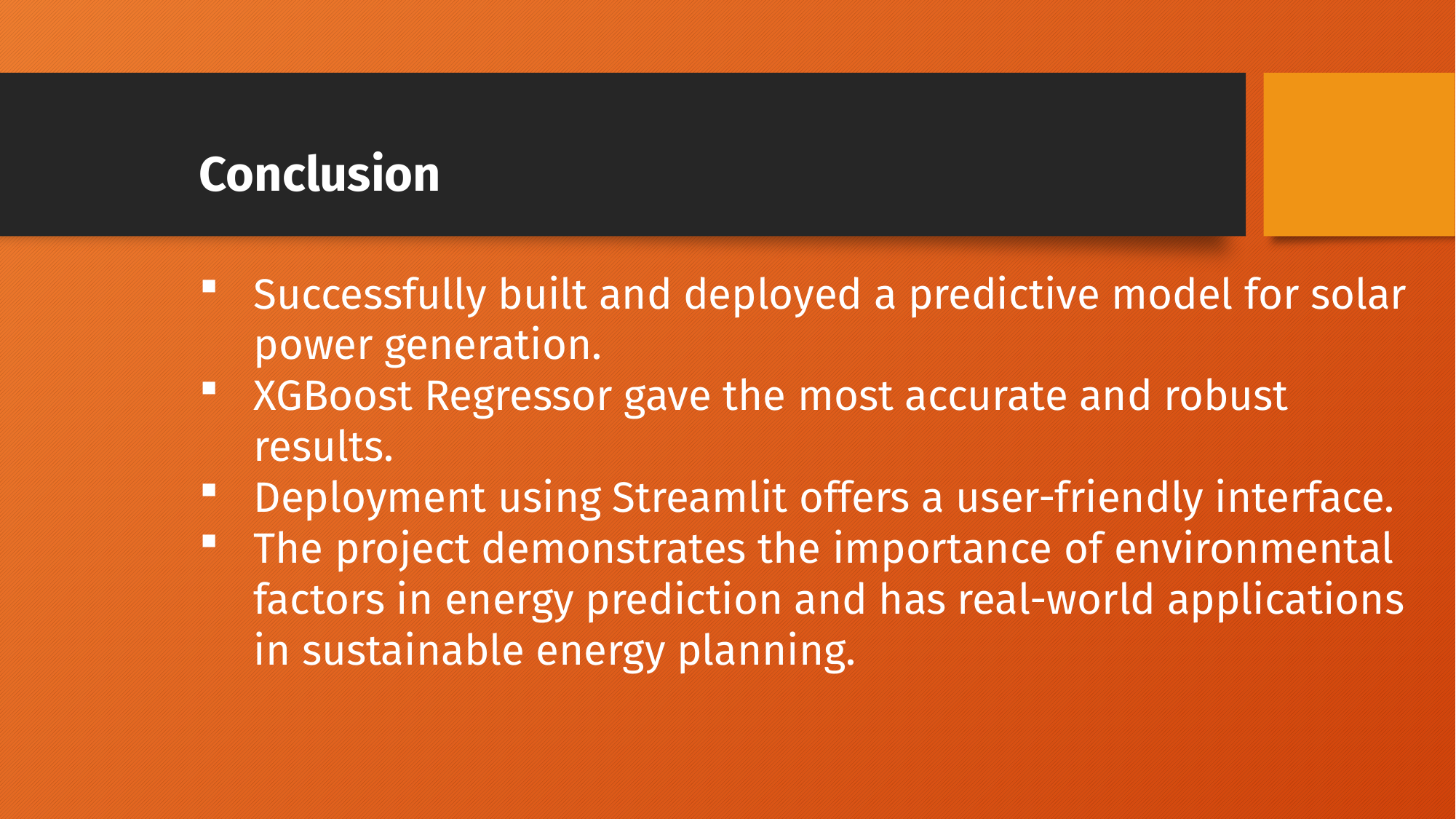

Conclusion
Successfully built and deployed a predictive model for solar power generation.
XGBoost Regressor gave the most accurate and robust results.
Deployment using Streamlit offers a user-friendly interface.
The project demonstrates the importance of environmental factors in energy prediction and has real-world applications in sustainable energy planning.